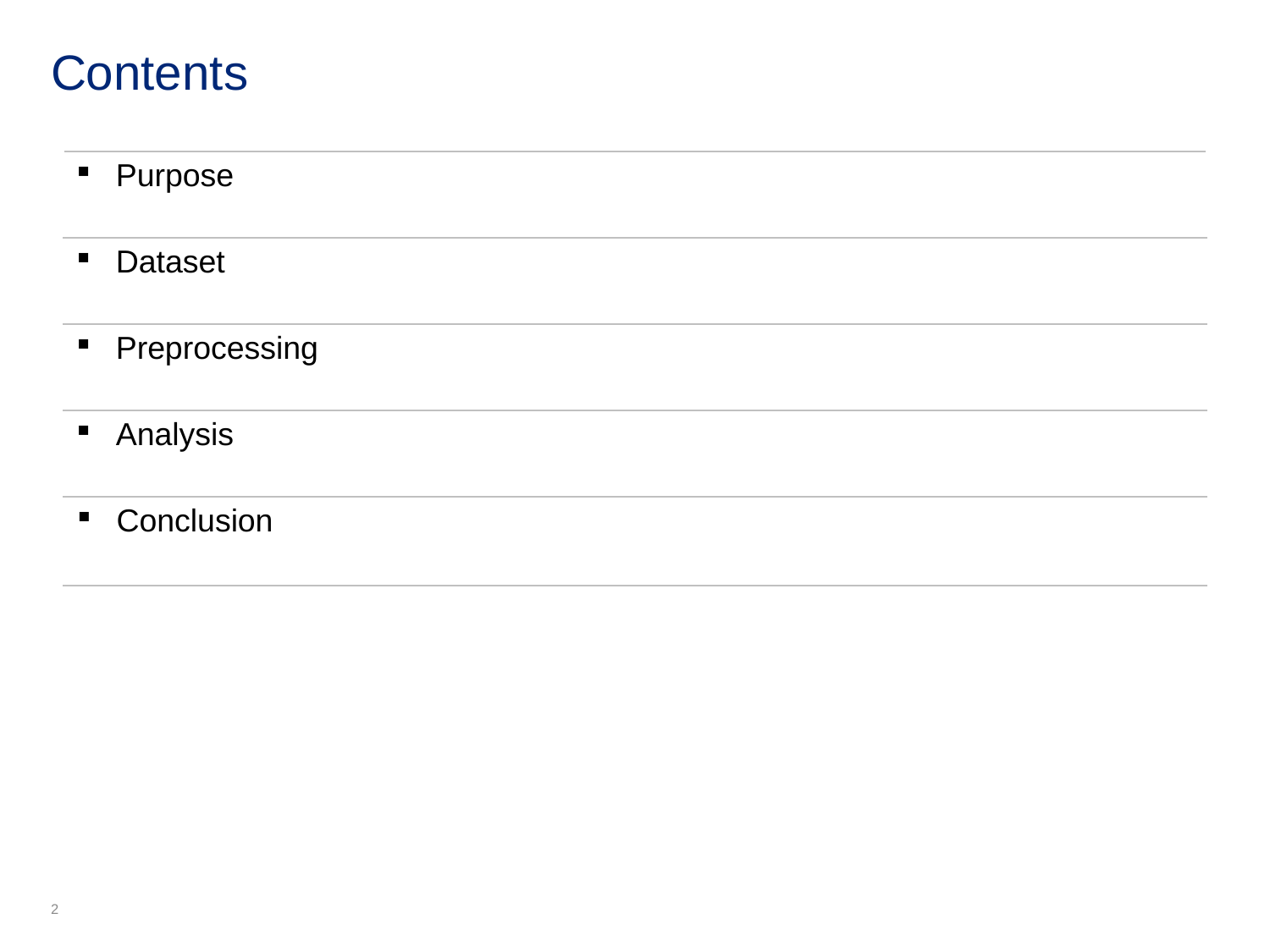

# Contents
| Purpose |
| --- |
| Dataset |
| Preprocessing |
| Analysis |
| Conclusion |